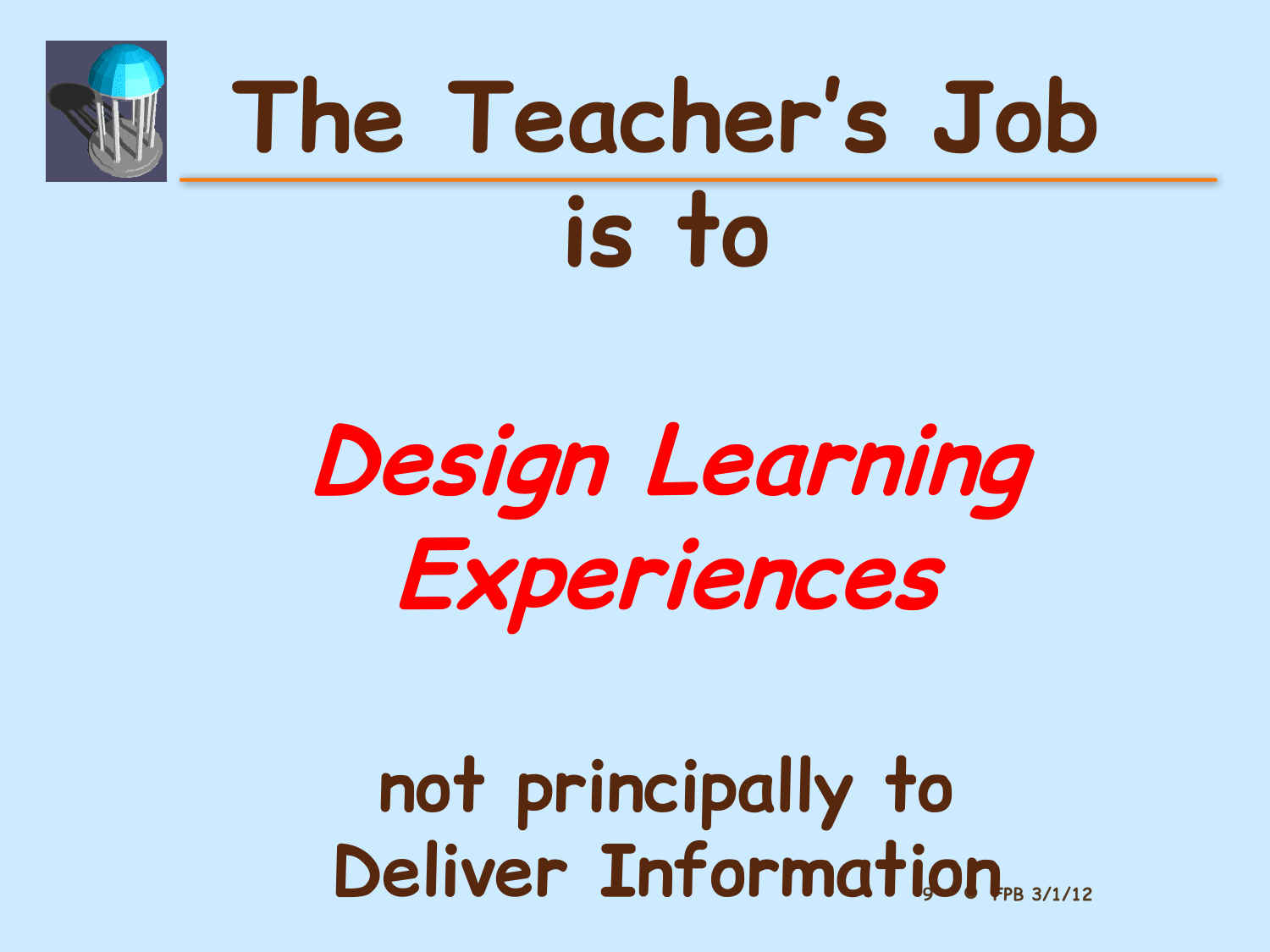

# The Teacher’s Job is to Design Learning Experiences not principally to Deliver Information